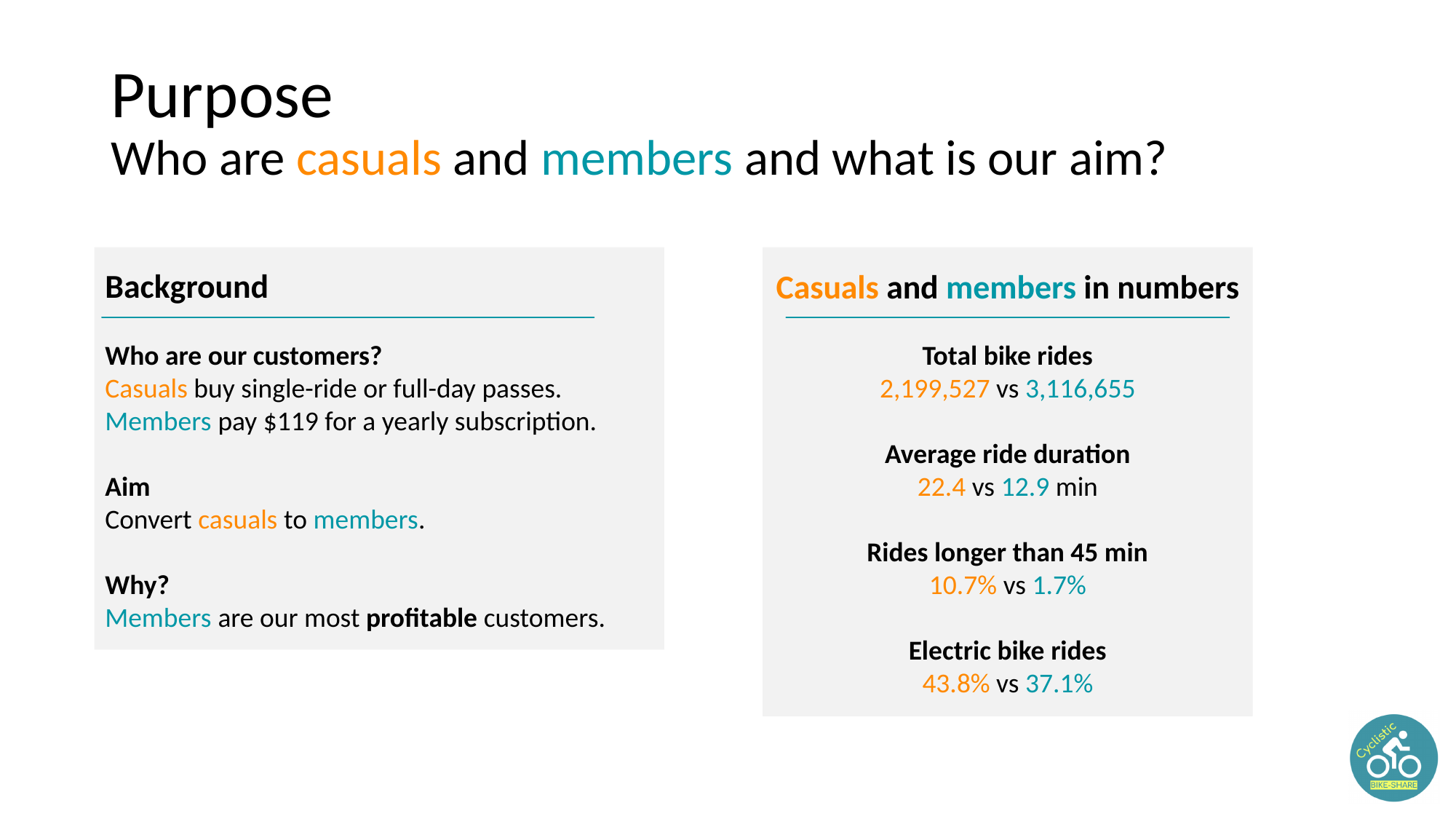

# Purpose Who are casuals and members and what is our aim?

Background

Who are our customers?
Casuals buy single-ride or full-day passes.
Members pay $119 for a yearly subscription.

Aim
Convert casuals to members.

Why?
Members are our most profitable customers.
Casuals and members in numbers

Total bike rides
2,199,527 vs 3,116,655

Average ride duration
22.4 vs 12.9 min

Rides longer than 45 min
10.7% vs 1.7%

Electric bike rides
43.8% vs 37.1%